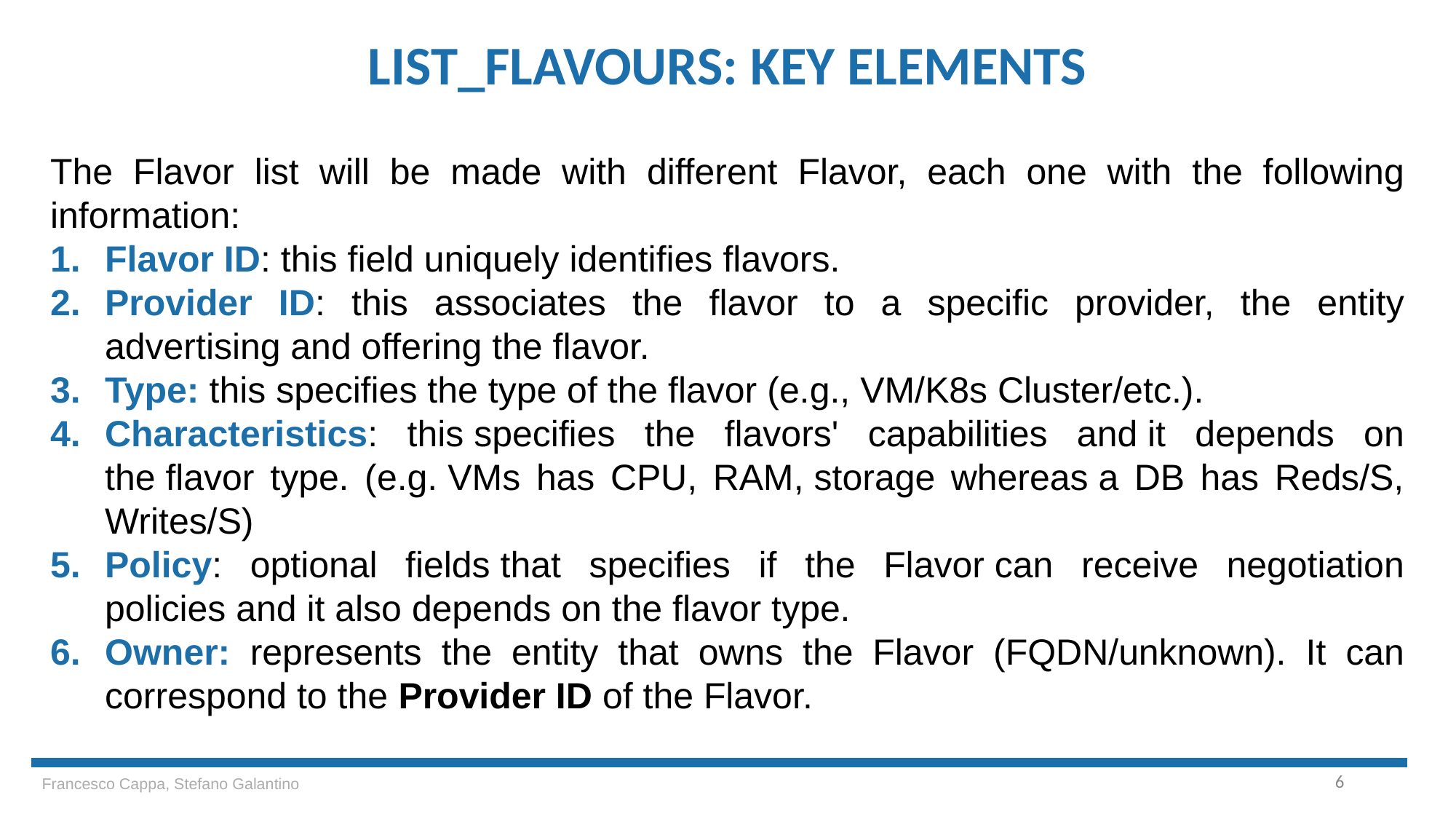

LIST_FLAVOURS: KEY ELEMENTS
The Flavor list will be made with different Flavor, each one with the following information:
Flavor ID: this field uniquely identifies flavors.
Provider ID: this associates the flavor to a specific provider, the entity advertising and offering the flavor.
Type: this specifies the type of the flavor (e.g., VM/K8s Cluster/etc.).
Characteristics: this specifies the flavors' capabilities and it depends on the flavor type. (e.g. VMs has CPU, RAM, storage whereas a DB has Reds/S, Writes/S)
Policy: optional fields that specifies if the Flavor can receive negotiation policies and it also depends on the flavor type.
Owner: represents the entity that owns the Flavor (FQDN/unknown). It can correspond to the Provider ID of the Flavor.
6
Francesco Cappa, Stefano Galantino